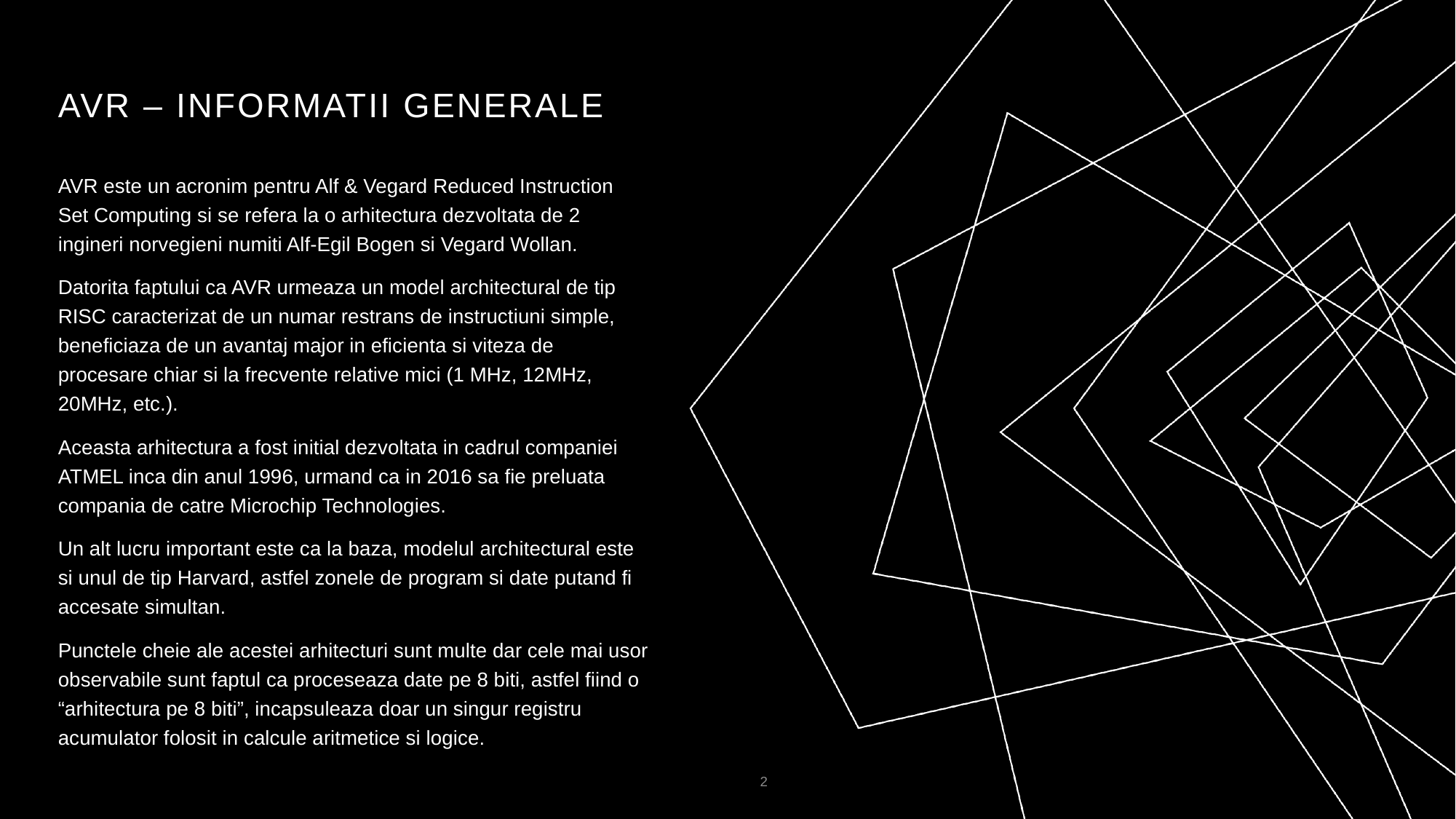

# AVR – Informatii generale
AVR este un acronim pentru Alf & Vegard Reduced Instruction Set Computing si se refera la o arhitectura dezvoltata de 2 ingineri norvegieni numiti Alf-Egil Bogen si Vegard Wollan.
Datorita faptului ca AVR urmeaza un model architectural de tip RISC caracterizat de un numar restrans de instructiuni simple, beneficiaza de un avantaj major in eficienta si viteza de procesare chiar si la frecvente relative mici (1 MHz, 12MHz, 20MHz, etc.).
Aceasta arhitectura a fost initial dezvoltata in cadrul companiei ATMEL inca din anul 1996, urmand ca in 2016 sa fie preluata compania de catre Microchip Technologies.
Un alt lucru important este ca la baza, modelul architectural este si unul de tip Harvard, astfel zonele de program si date putand fi accesate simultan.
Punctele cheie ale acestei arhitecturi sunt multe dar cele mai usor observabile sunt faptul ca proceseaza date pe 8 biti, astfel fiind o “arhitectura pe 8 biti”, incapsuleaza doar un singur registru acumulator folosit in calcule aritmetice si logice.
2